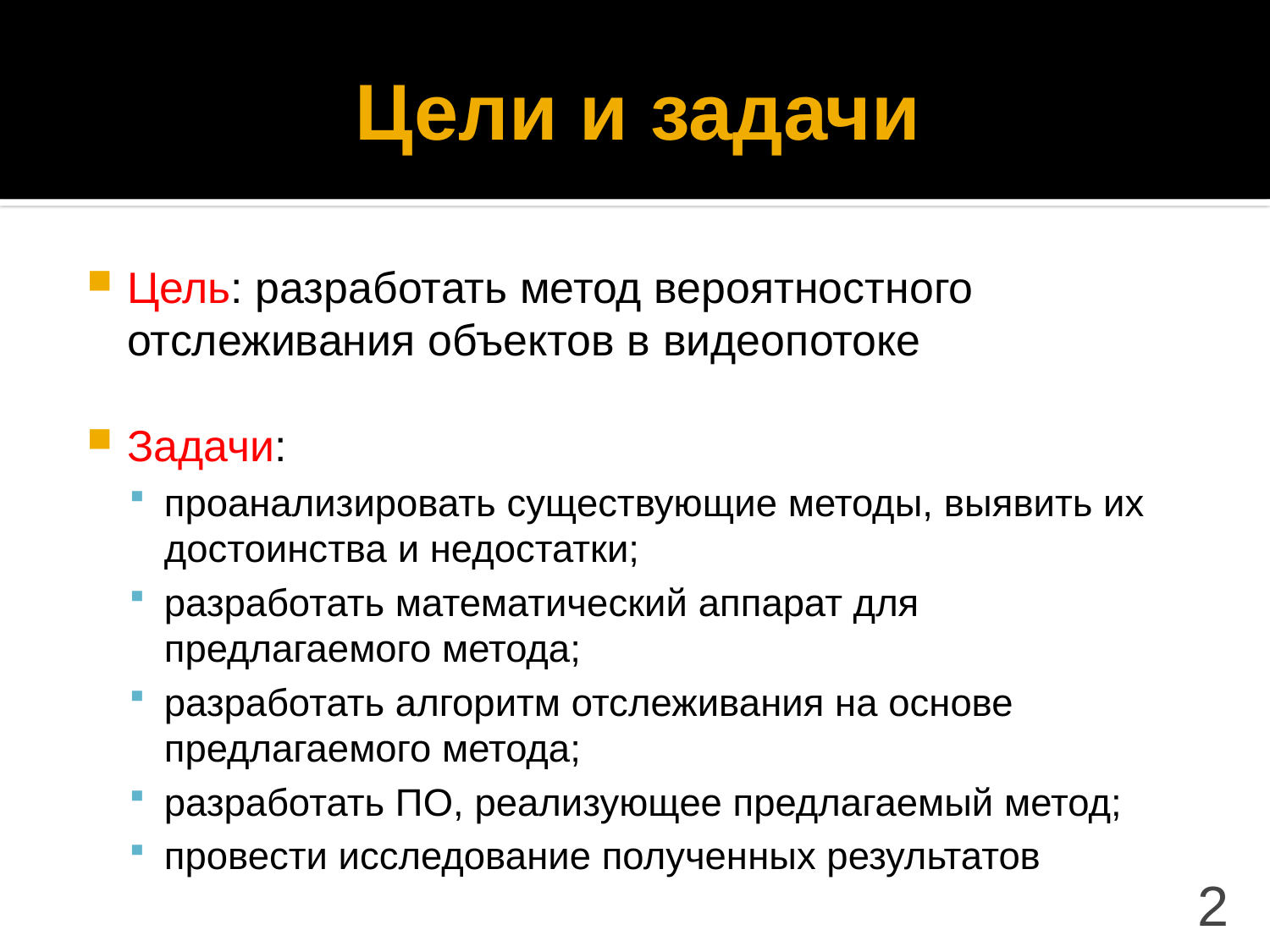

# Цели и задачи
Цель: разработать метод вероятностного отслеживания объектов в видеопотоке

Задачи:
проанализировать существующие методы, выявить их  достоинства и недостатки;
разработать математический аппарат для предлагаемого метода;
разработать алгоритм отслеживания на основе предлагаемого метода;
разработать ПО, реализующее предлагаемый метод;
провести исследование полученных результатов

2